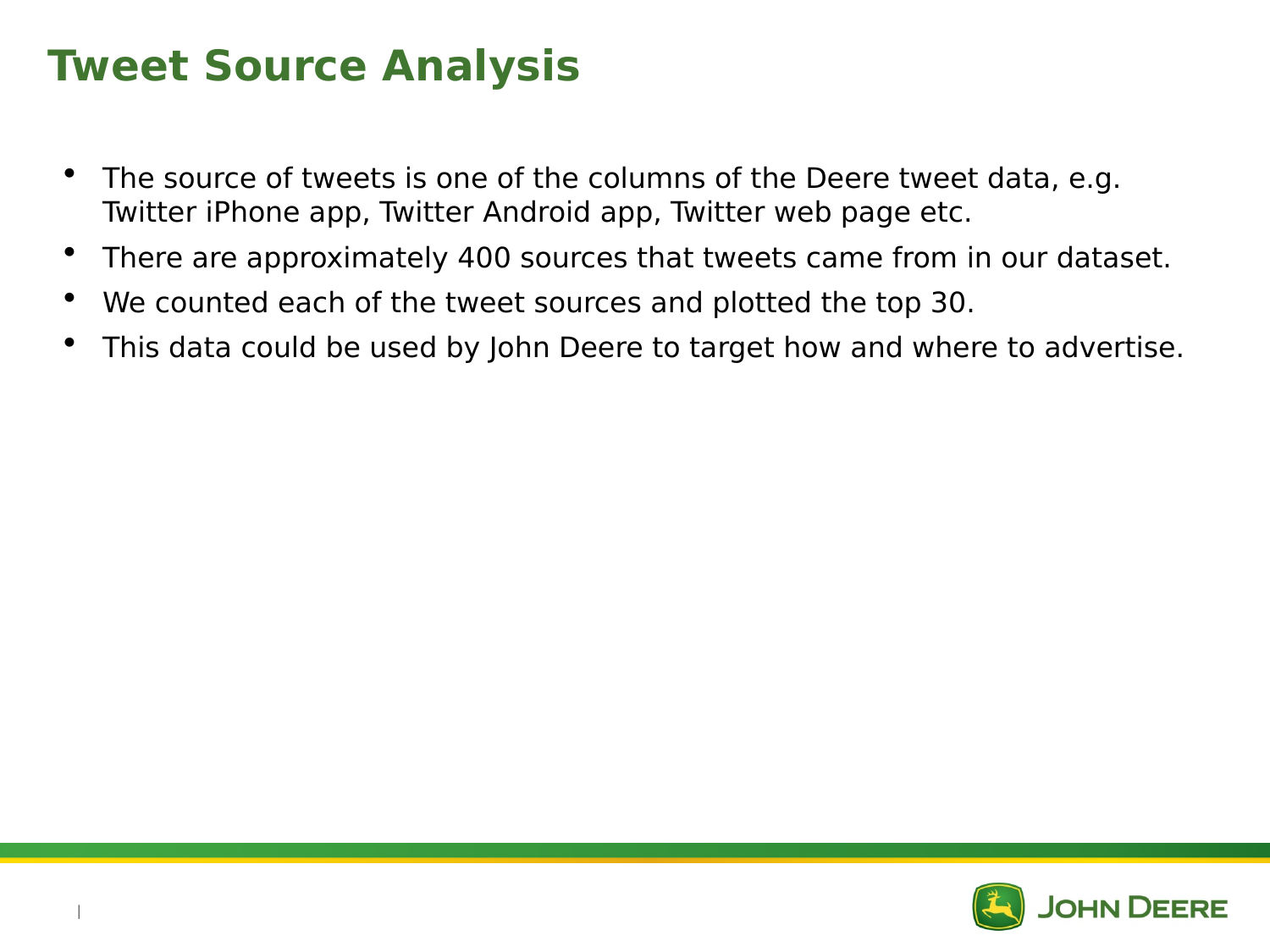

# Tweet Source Analysis
The source of tweets is one of the columns of the Deere tweet data, e.g. Twitter iPhone app, Twitter Android app, Twitter web page etc.
There are approximately 400 sources that tweets came from in our dataset.
We counted each of the tweet sources and plotted the top 30.
This data could be used by John Deere to target how and where to advertise.